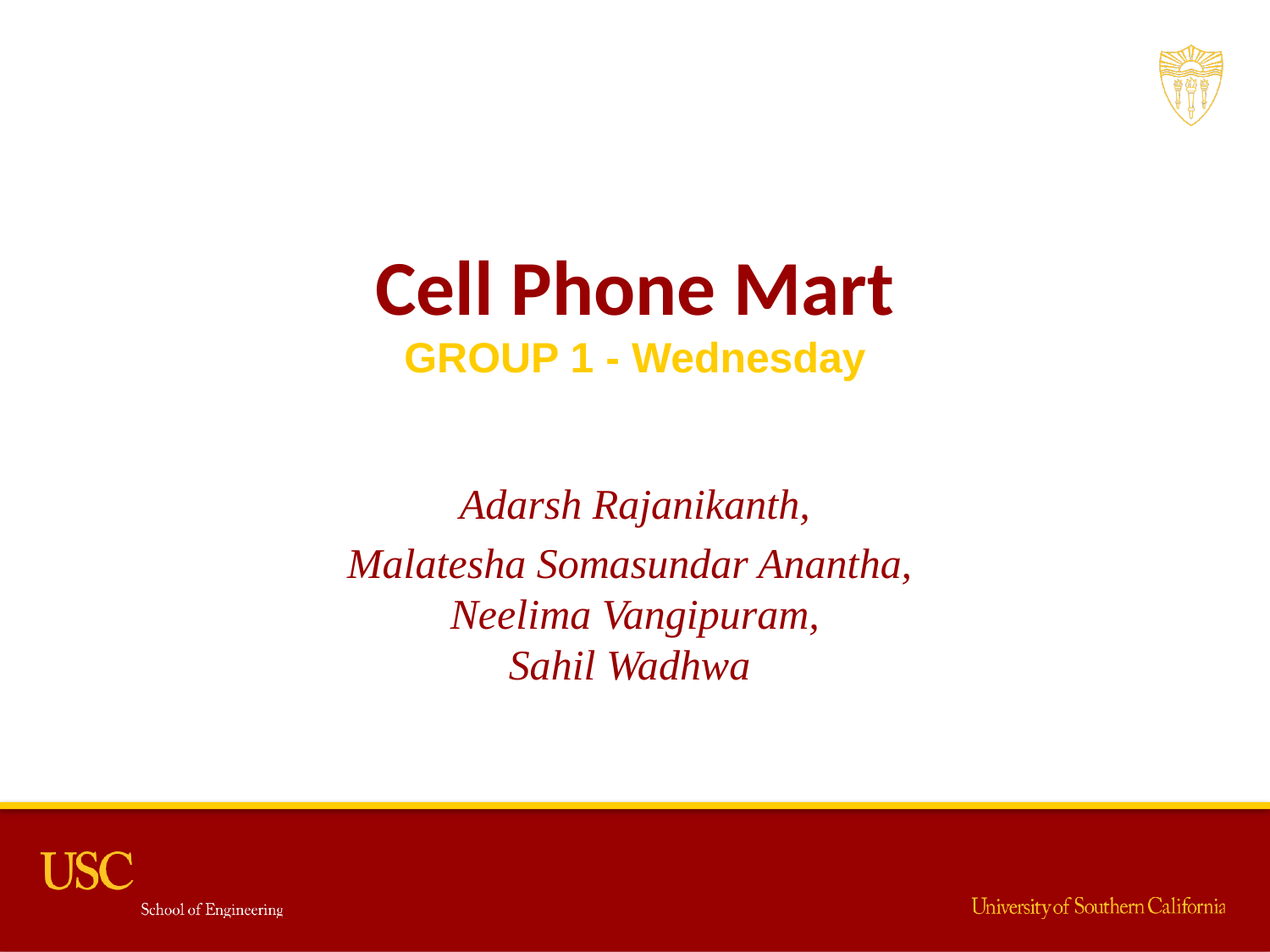

Cell Phone Mart
GROUP 1 - Wednesday

Adarsh Rajanikanth,
Malatesha Somasundar Anantha,
Neelima Vangipuram,
Sahil Wadhwa
1/23